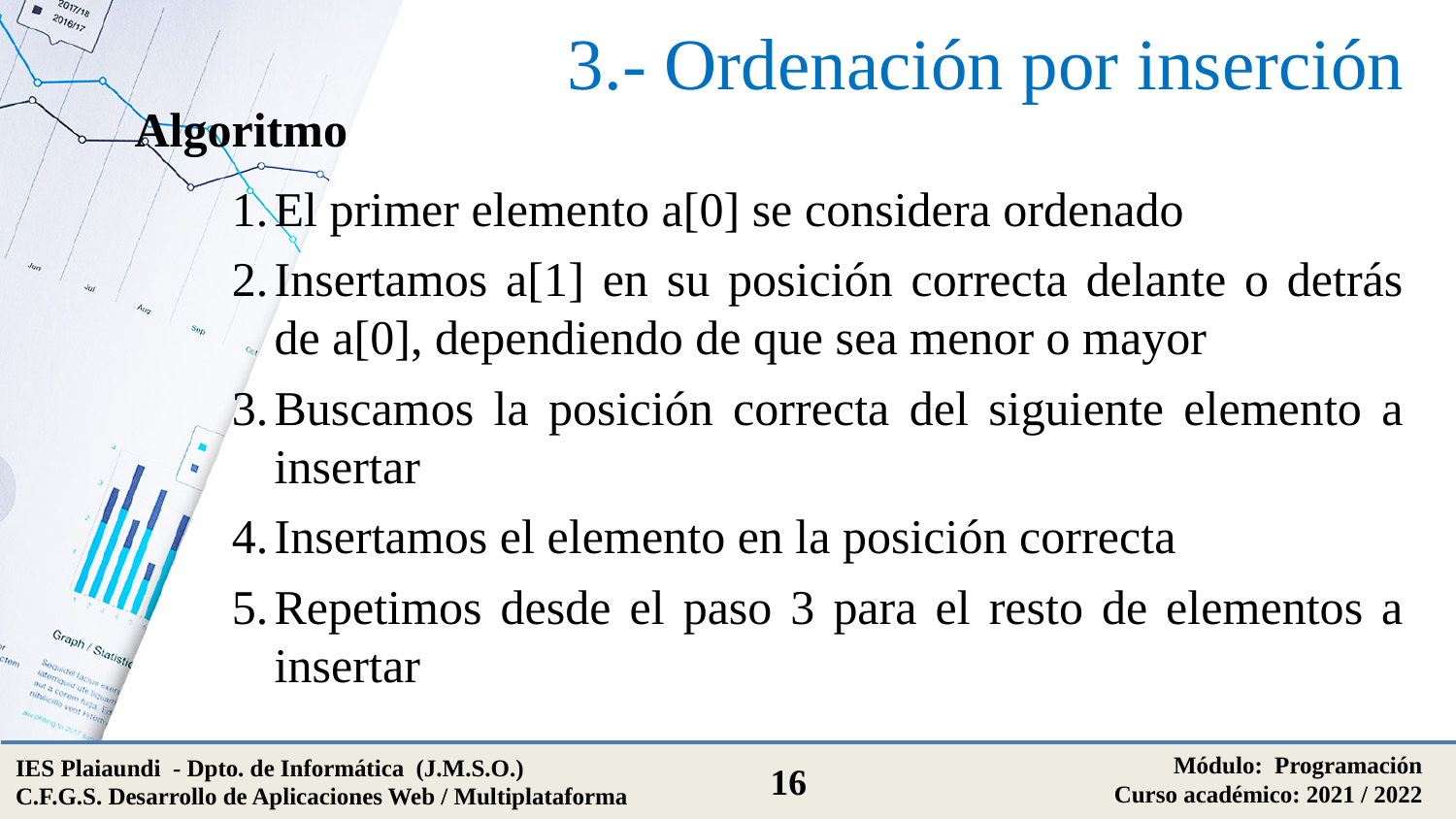

# 3.- Ordenación por inserción
Algoritmo
El primer elemento a[0] se considera ordenado
Insertamos a[1] en su posición correcta delante o detrás de a[0], dependiendo de que sea menor o mayor
Buscamos la posición correcta del siguiente elemento a insertar
Insertamos el elemento en la posición correcta
Repetimos desde el paso 3 para el resto de elementos a insertar

Módulo:  Programación
Curso académico: 2021 / 2022
IES Plaiaundi  - Dpto. de Informática  (J.M.S.O.)
C.F.G.S. Desarrollo de Aplicaciones Web / Multiplataforma
16